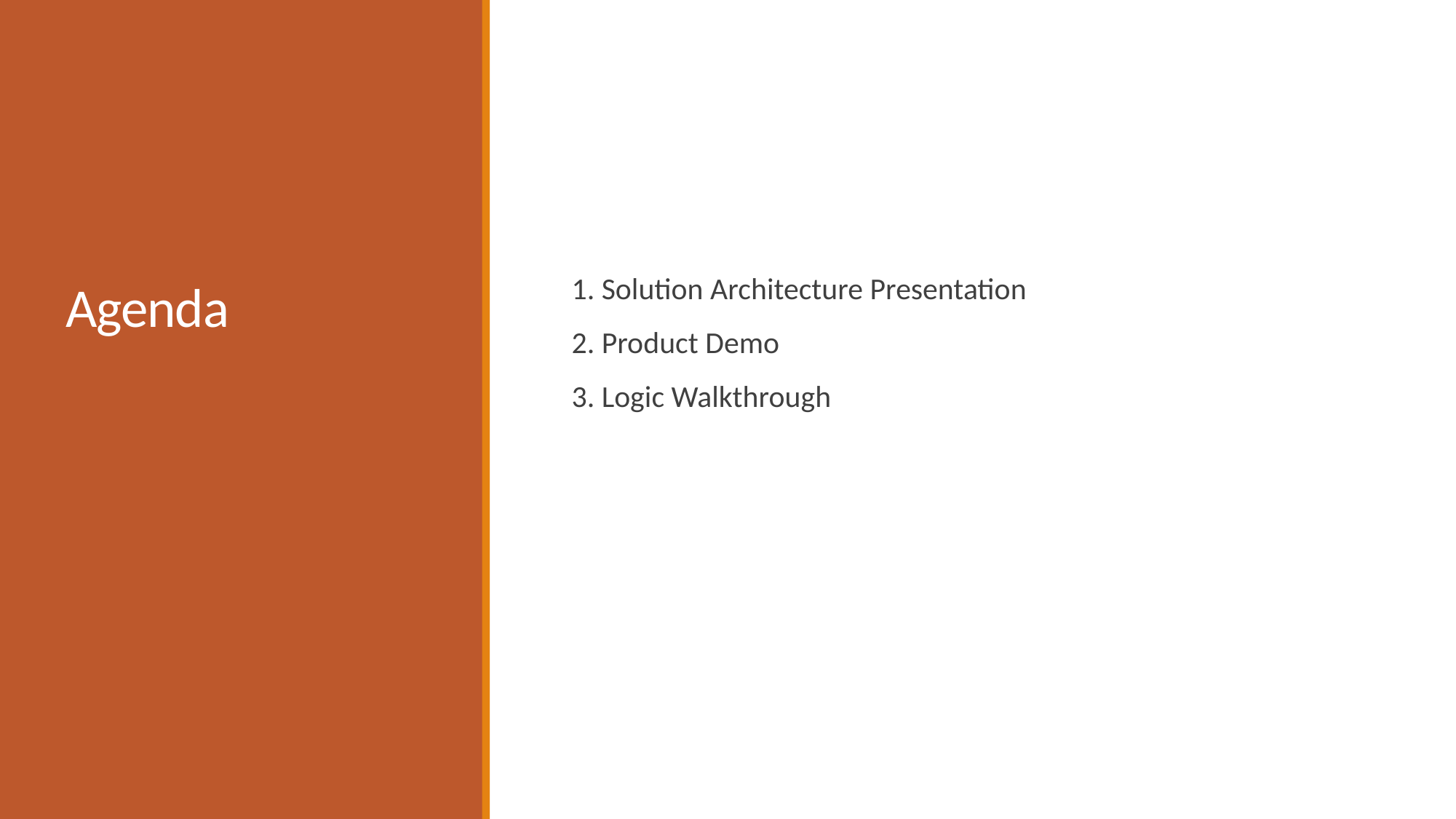

# Agenda
1. Solution Architecture Presentation
2. Product Demo
3. Logic Walkthrough